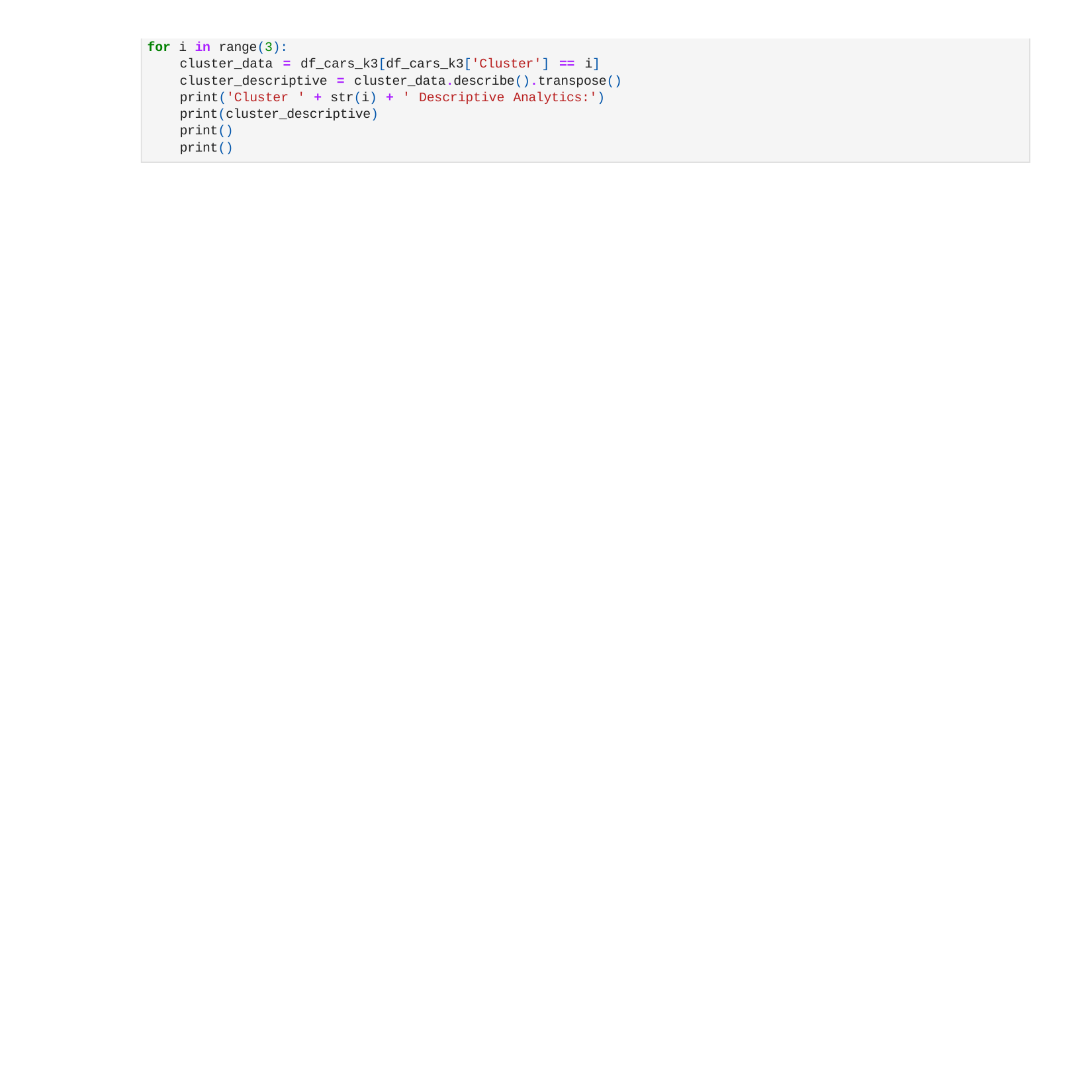

for i in range(3):
cluster_data = df_cars_k3[df_cars_k3['Cluster'] == i]
cluster_descriptive = cluster_data.describe().transpose() print('Cluster ' + str(i) + ' Descriptive Analytics:') print(cluster_descriptive)
print()
print()